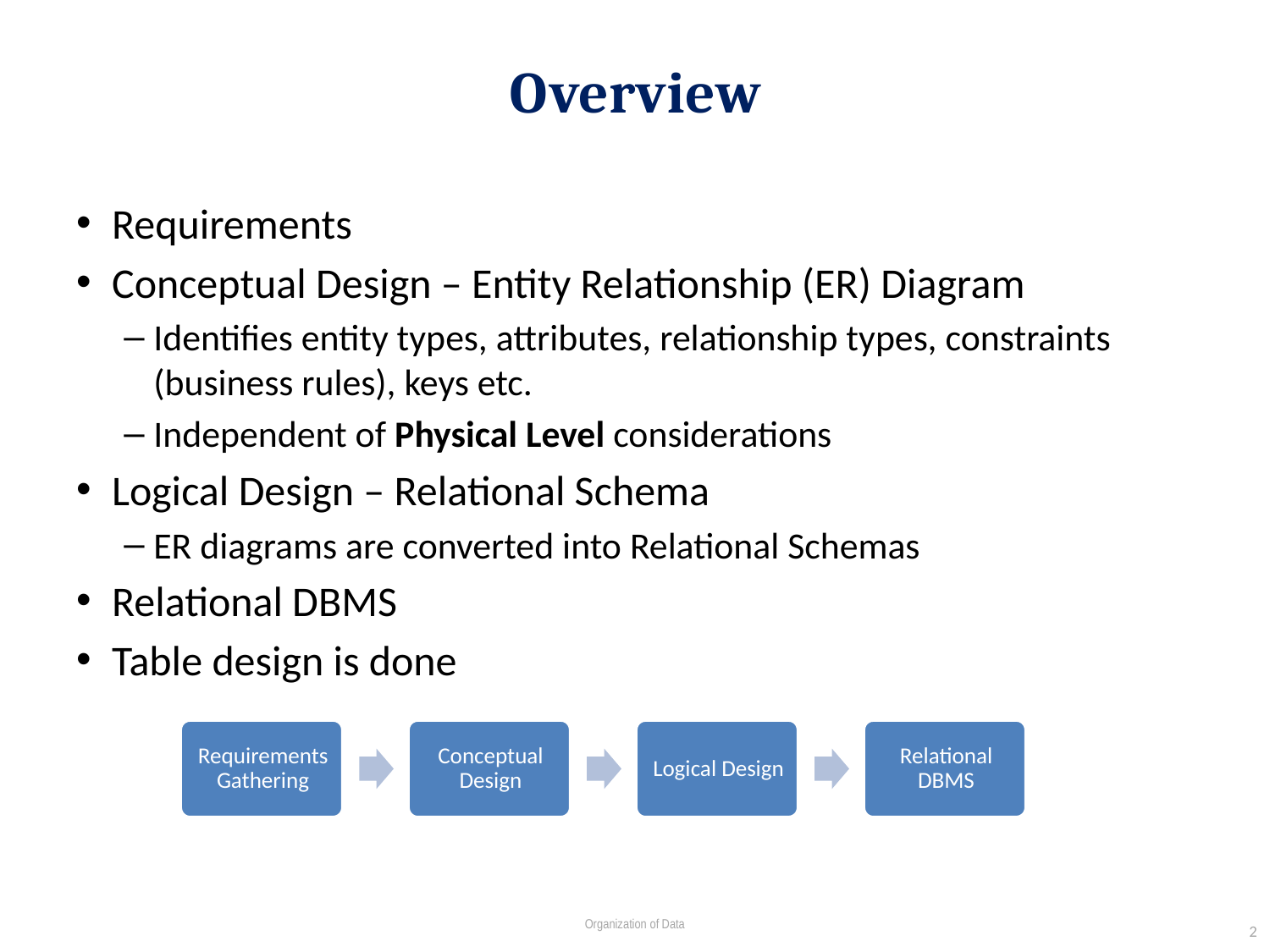

# Overview
Requirements
Conceptual Design – Entity Relationship (ER) Diagram
Identifies entity types, attributes, relationship types, constraints (business rules), keys etc.
Independent of Physical Level considerations
Logical Design – Relational Schema
ER diagrams are converted into Relational Schemas
Relational DBMS
Table design is done

Requirements Gathering

Conceptual Design

Logical Design

Relational DBMS
2
Organization of Data